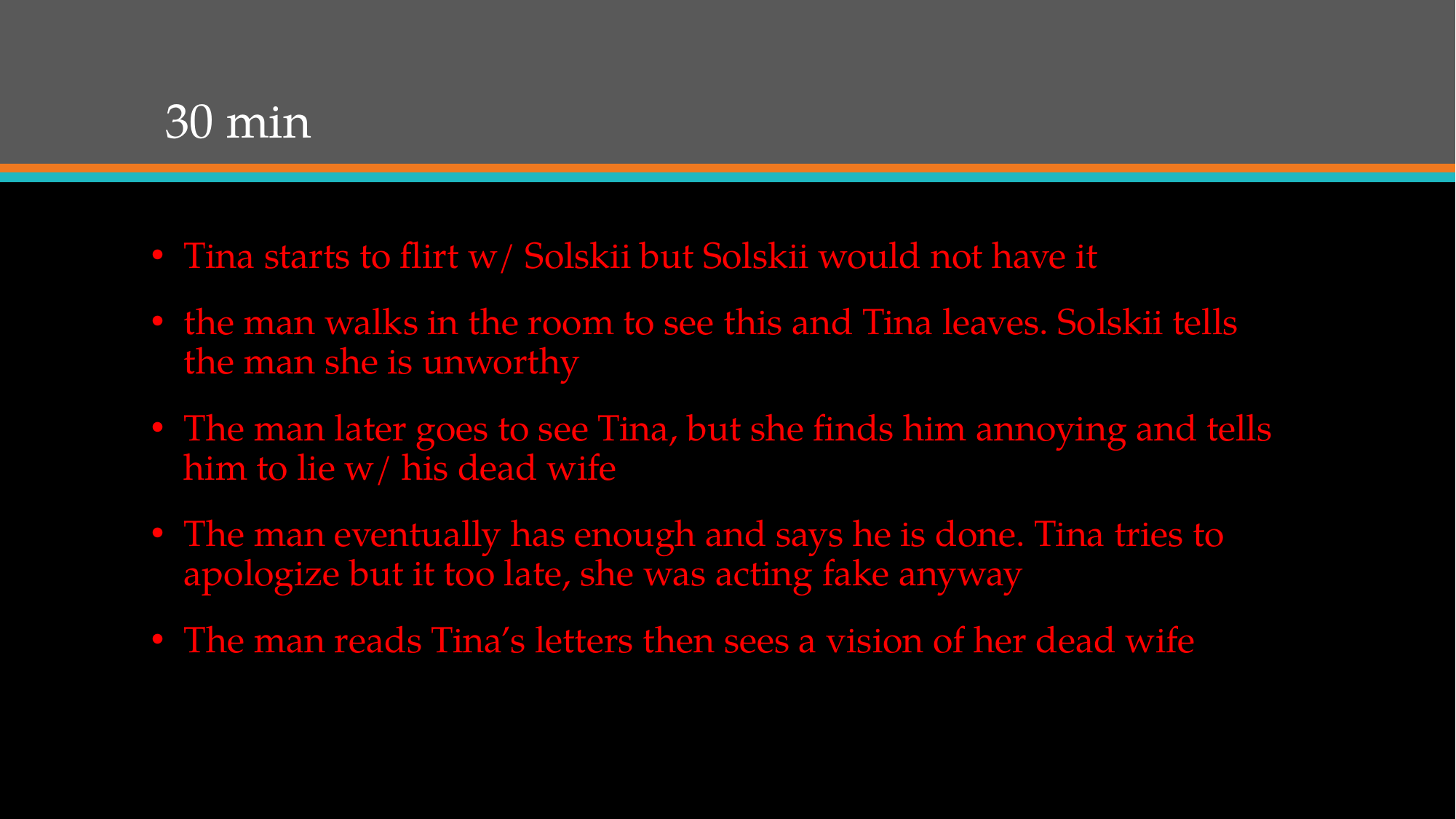

# 30 min
Tina starts to flirt w/ Solskii but Solskii would not have it
the man walks in the room to see this and Tina leaves. Solskii tells the man she is unworthy
The man later goes to see Tina, but she finds him annoying and tells him to lie w/ his dead wife
The man eventually has enough and says he is done. Tina tries to apologize but it too late, she was acting fake anyway
The man reads Tina’s letters then sees a vision of her dead wife